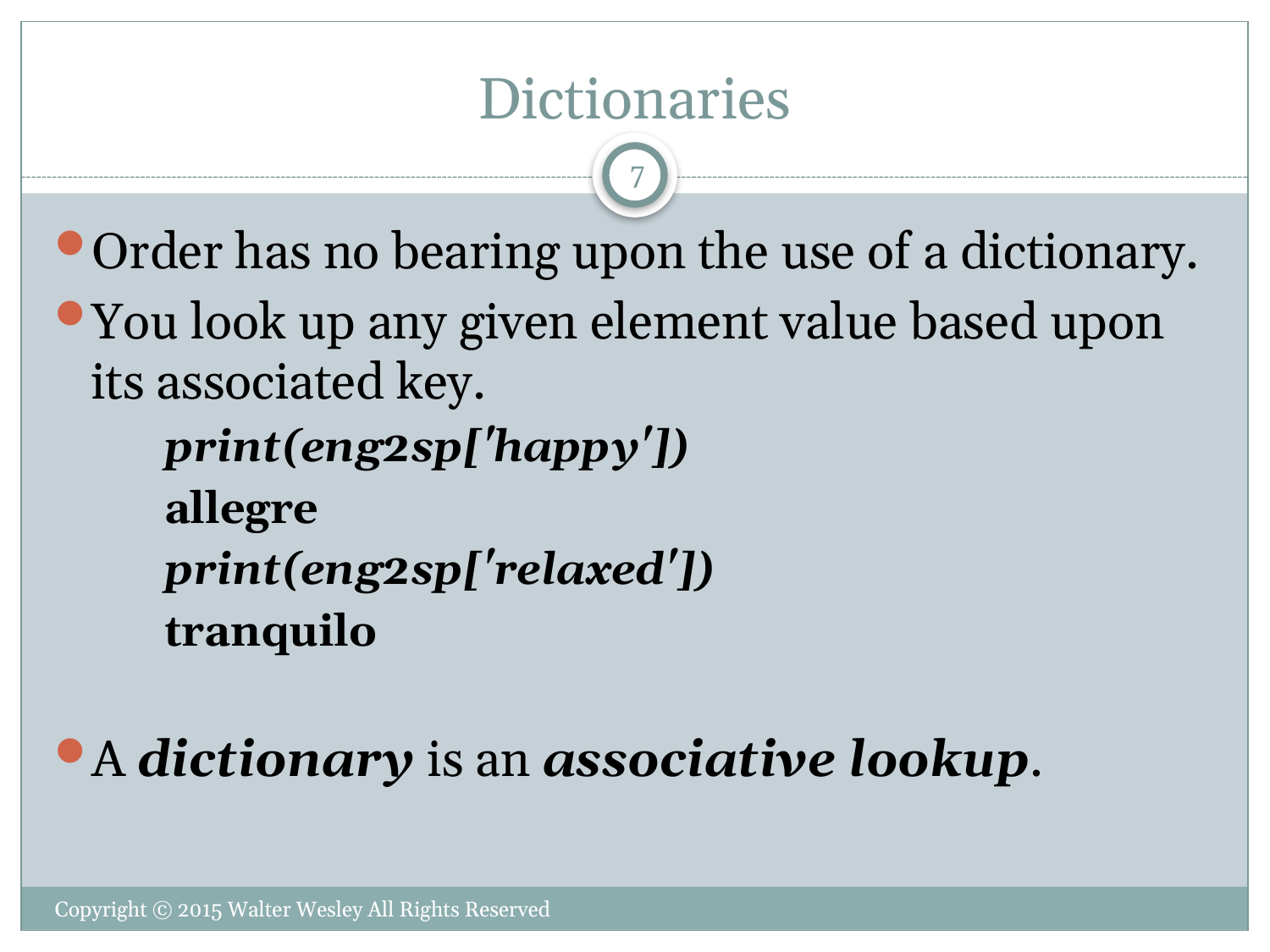

# Dictionaries
7
Order has no bearing upon the use of a dictionary.
You look up any given element value based upon its associated key.
print(eng2sp['happy'])
allegre
print(eng2sp['relaxed'])
tranquilo

A dictionary is an associative lookup.
Copyright © 2015 Walter Wesley All Rights Reserved